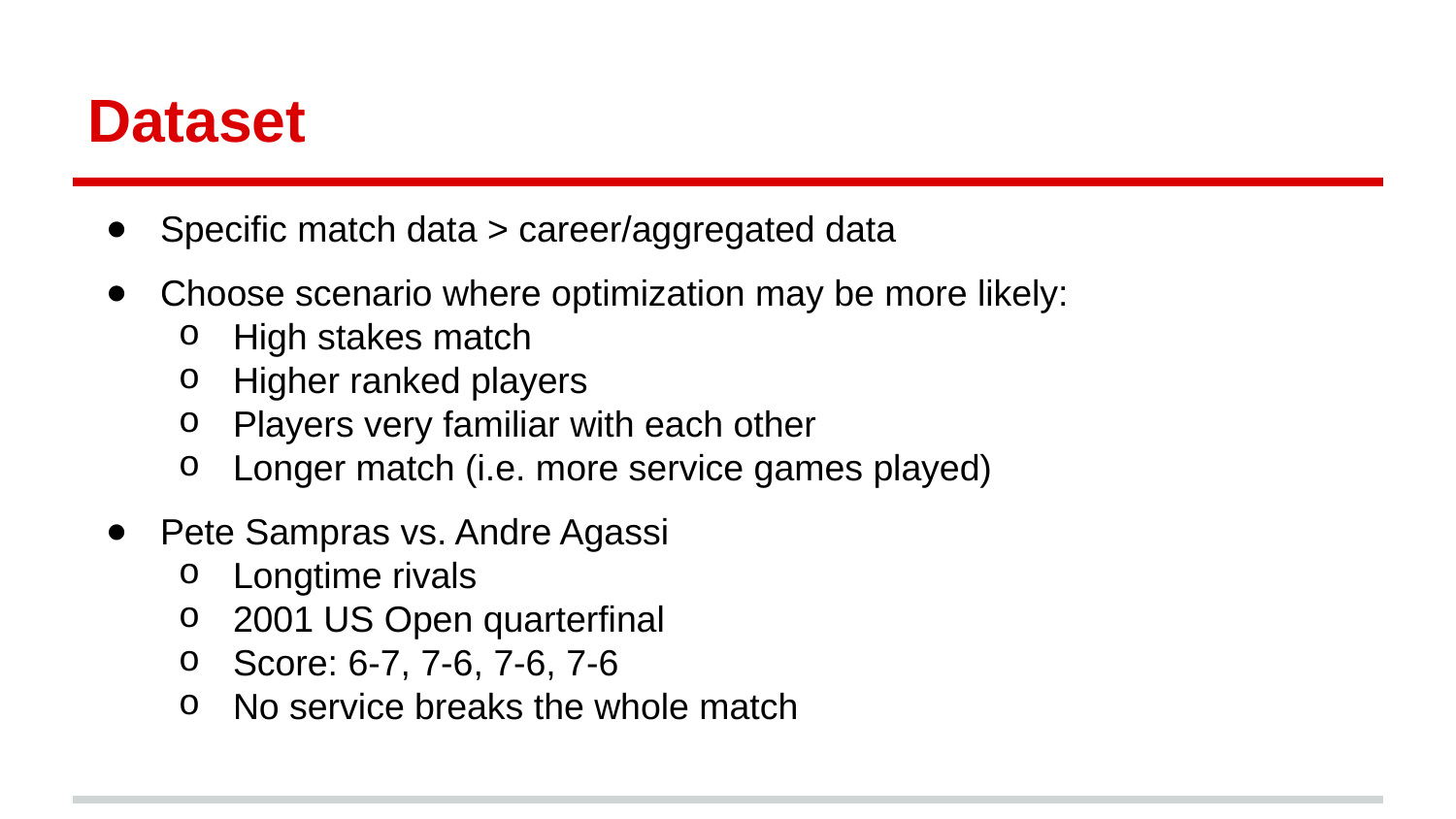

# Dataset
Specific match data > career/aggregated data
Choose scenario where optimization may be more likely:
High stakes match
Higher ranked players
Players very familiar with each other
Longer match (i.e. more service games played)
Pete Sampras vs. Andre Agassi
Longtime rivals
2001 US Open quarterfinal
Score: 6-7, 7-6, 7-6, 7-6
No service breaks the whole match